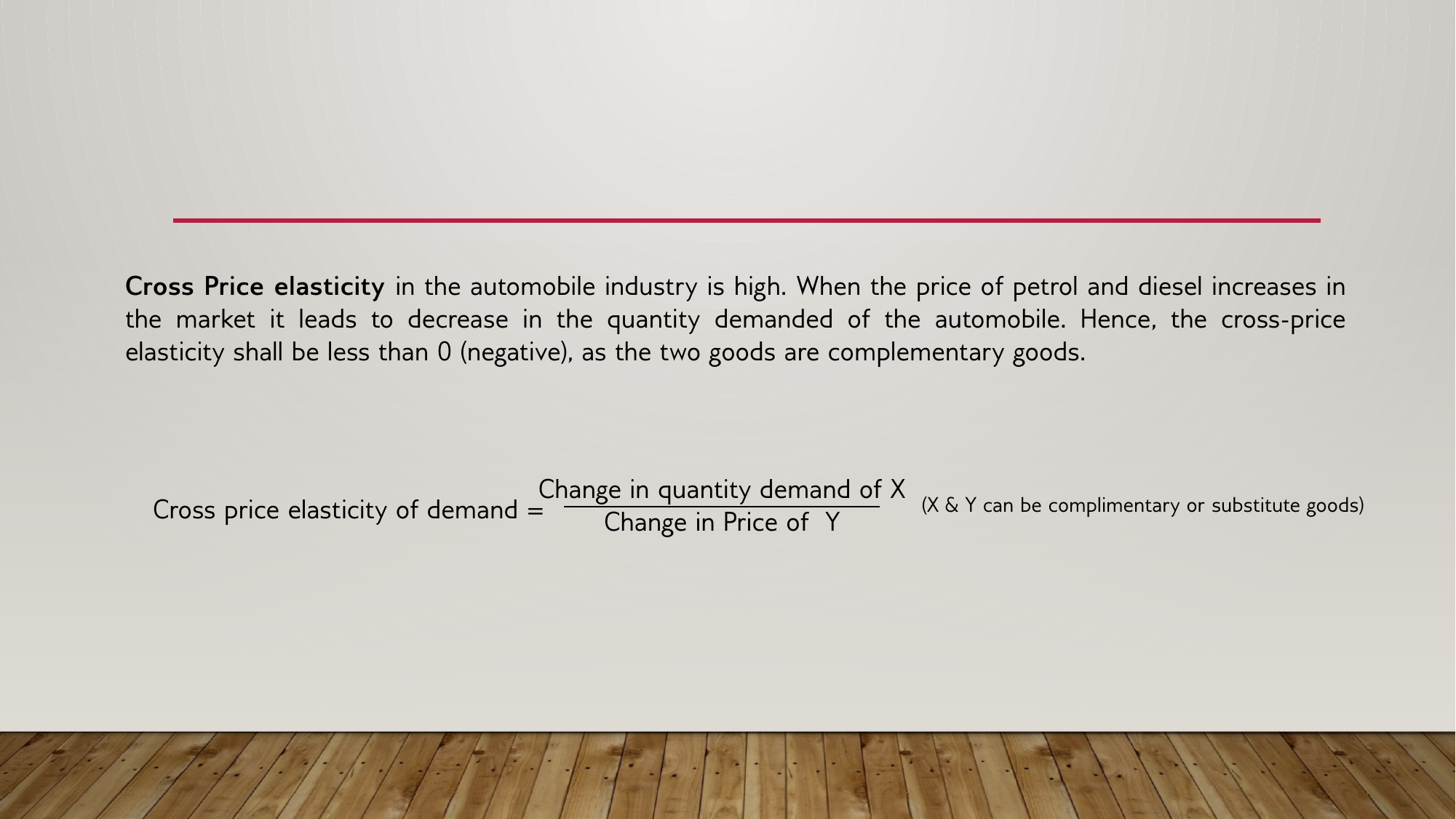

Cross Price elasticity in the automobile industry is high. When the price of petrol and diesel increases in the market it leads to decrease in the quantity demanded of the automobile. Hence, the cross-price elasticity shall be less than 0 (negative), as the two goods are complementary goods.

Change in quantity demand of X
Change in Price of  Y
Cross price elasticity of demand =
(X & Y can be complimentary or substitute goods)